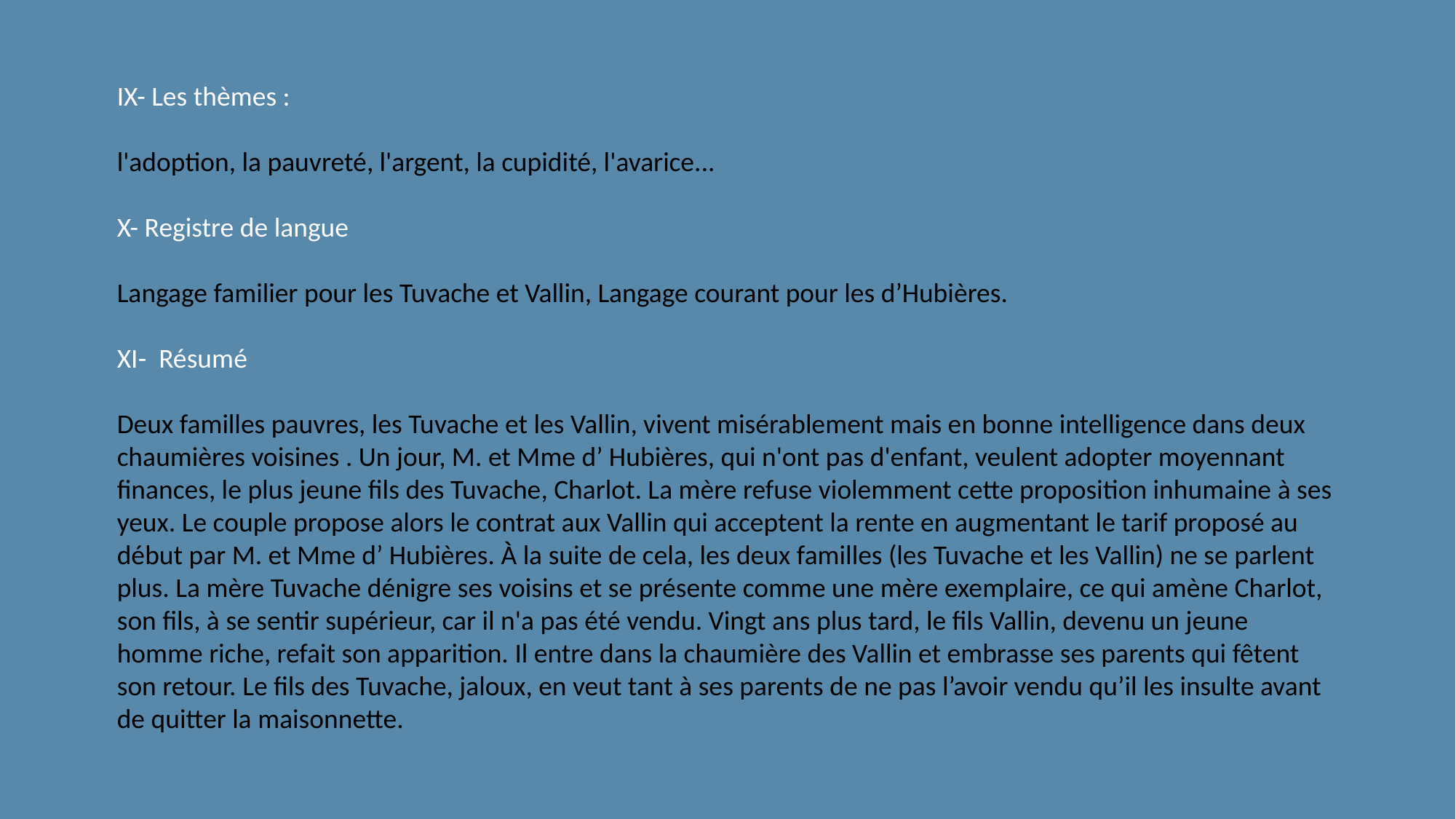

IX- Les thèmes :

l'adoption, la pauvreté, l'argent, la cupidité, l'avarice...

X- Registre de langue

Langage familier pour les Tuvache et Vallin, Langage courant pour les d’Hubières.

XI-  Résumé

Deux familles pauvres, les Tuvache et les Vallin, vivent misérablement mais en bonne intelligence dans deux chaumières voisines . Un jour, M. et Mme d’ Hubières, qui n'ont pas d'enfant, veulent adopter moyennant finances, le plus jeune fils des Tuvache, Charlot. La mère refuse violemment cette proposition inhumaine à ses yeux. Le couple propose alors le contrat aux Vallin qui acceptent la rente en augmentant le tarif proposé au début par M. et Mme d’ Hubières. À la suite de cela, les deux familles (les Tuvache et les Vallin) ne se parlent plus. La mère Tuvache dénigre ses voisins et se présente comme une mère exemplaire, ce qui amène Charlot, son fils, à se sentir supérieur, car il n'a pas été vendu. Vingt ans plus tard, le fils Vallin, devenu un jeune homme riche, refait son apparition. Il entre dans la chaumière des Vallin et embrasse ses parents qui fêtent son retour. Le fils des Tuvache, jaloux, en veut tant à ses parents de ne pas l’avoir vendu qu’il les insulte avant de quitter la maisonnette.